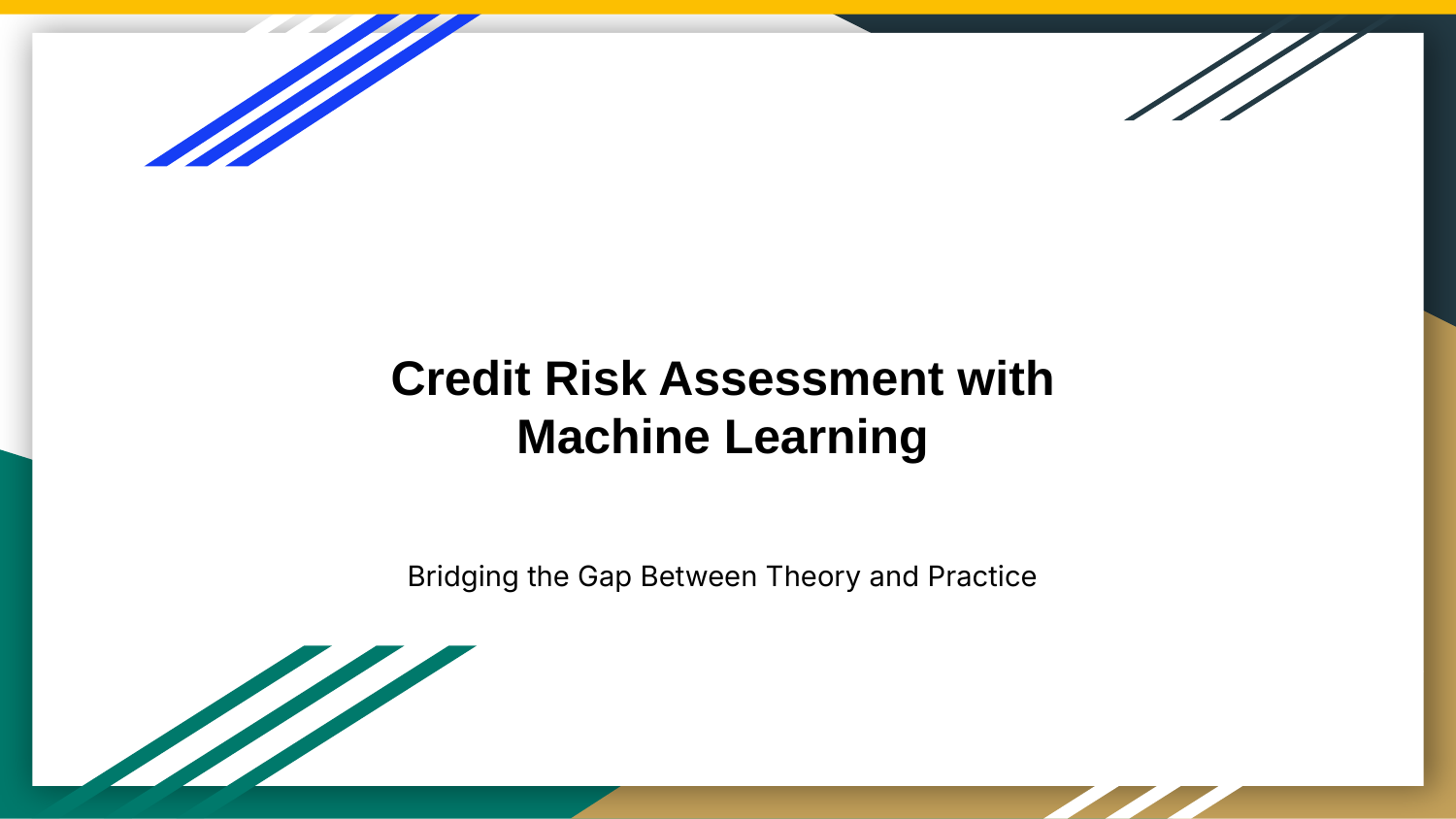

# Credit Risk Assessment with Machine Learning
Bridging the Gap Between Theory and Practice